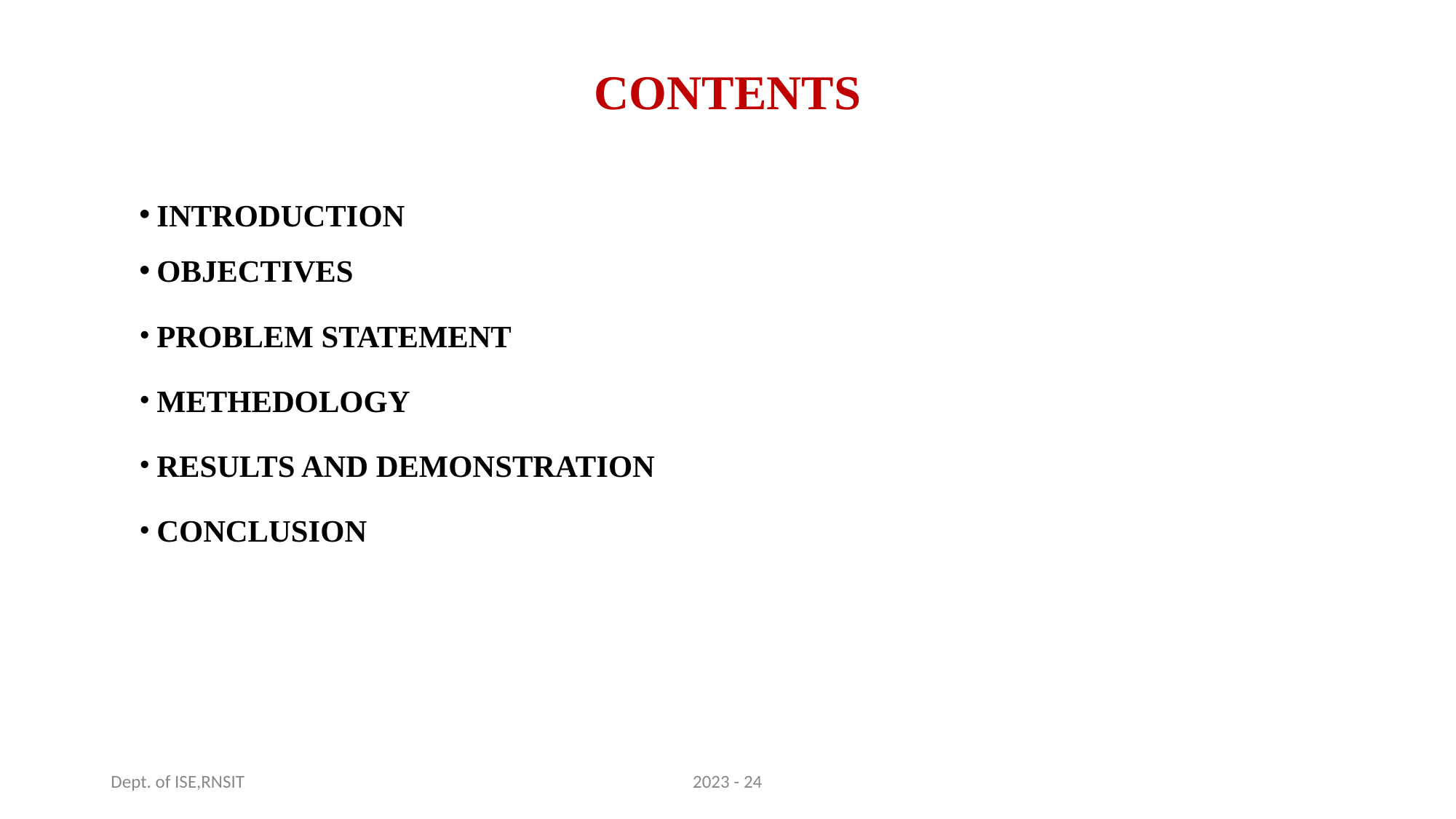

# CONTENTS
INTRODUCTION
OBJECTIVES
PROBLEM STATEMENT
METHEDOLOGY
RESULTS AND DEMONSTRATION
CONCLUSION

Dept. of ISE,RNSIT
2023 - 24
2